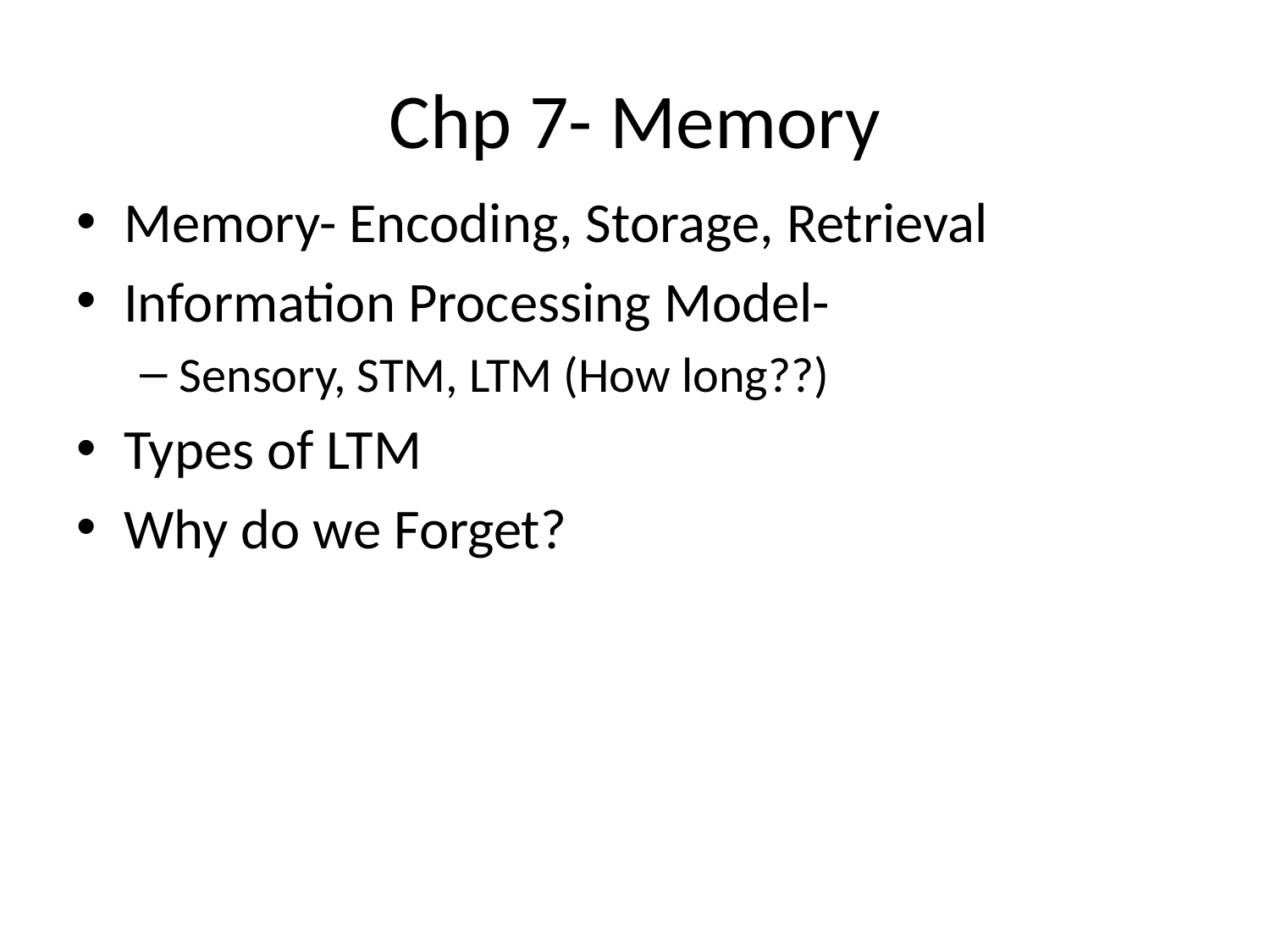

# Chp 7- Memory
Memory- Encoding, Storage, Retrieval
Information Processing Model-
Sensory, STM, LTM (How long??)
Types of LTM
Why do we Forget?